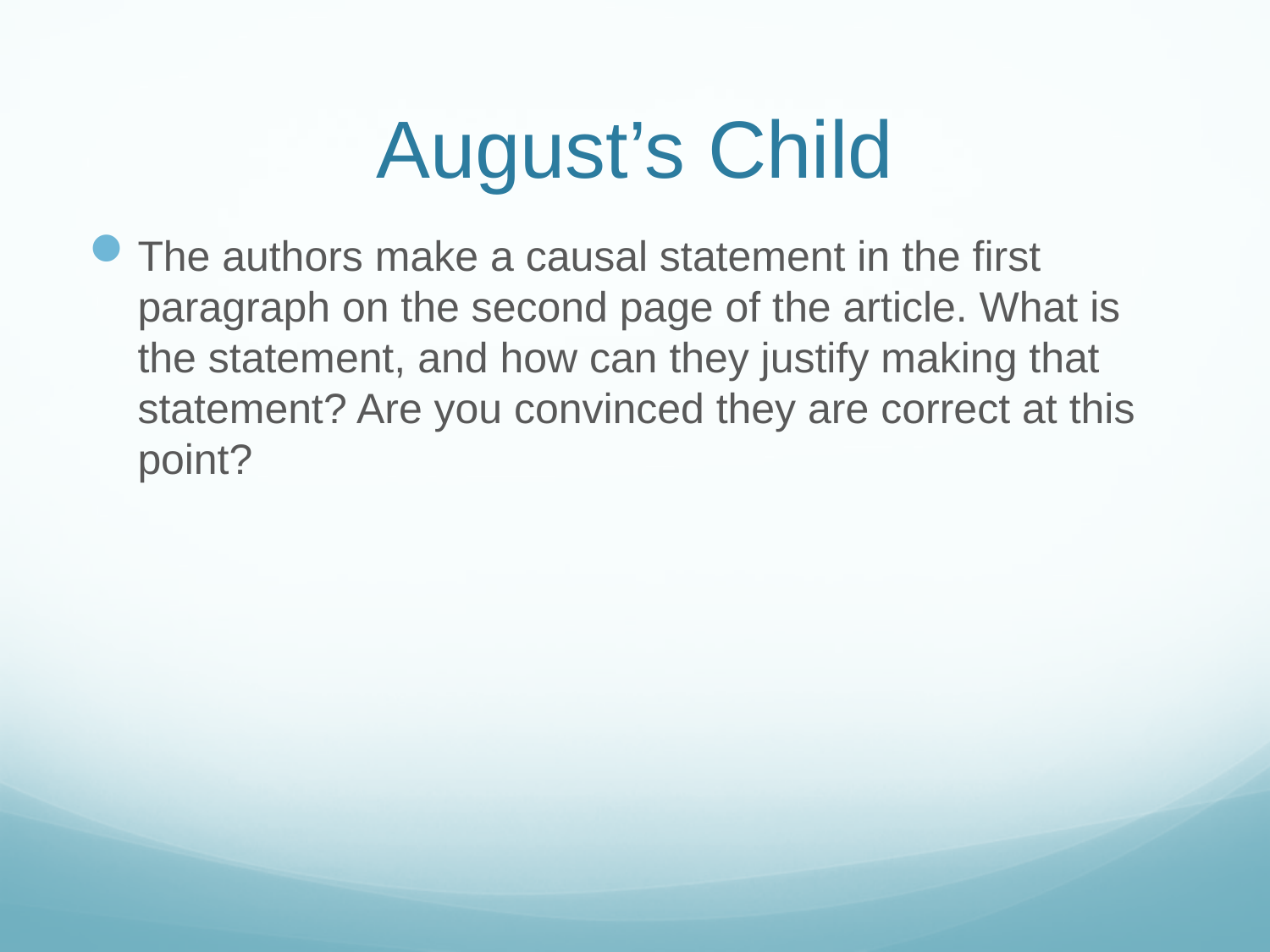

# August’s Child
The authors make a causal statement in the first paragraph on the second page of the article. What is the statement, and how can they justify making that statement? Are you convinced they are correct at this point?